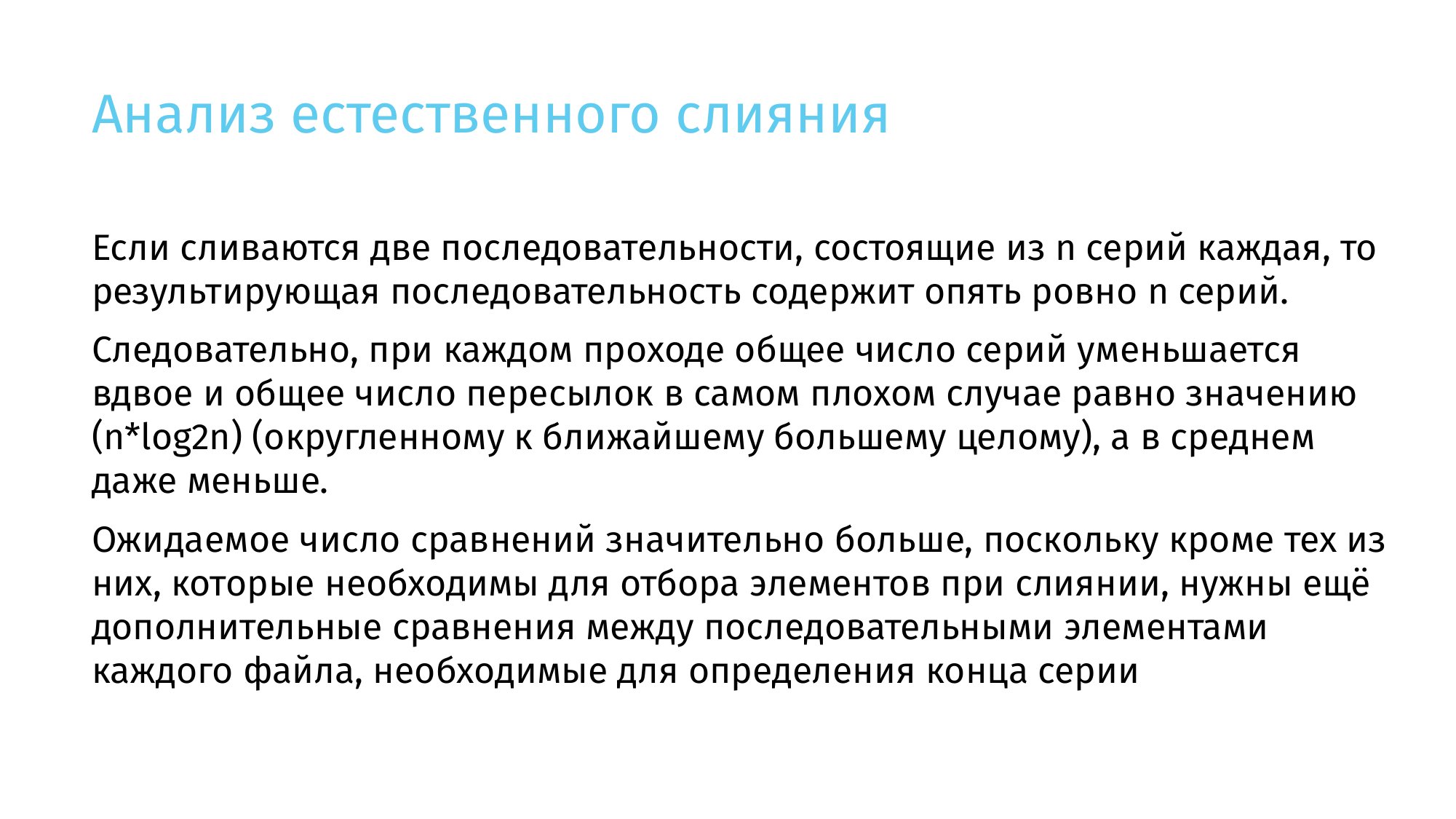

# Анализ естественного слияния
Если сливаются две последовательности, состоящие из n серий каждая, то результирующая последовательность содержит опять ровно n серий.
Следовательно, при каждом проходе общее число серий уменьшается вдвое и общее число пересылок в самом плохом случае равно значению (n*log2n) (округленному к ближайшему большему целому), а в среднем даже меньше.
Ожидаемое число сравнений значительно больше, поскольку кроме тех из них, которые необходимы для отбора элементов при слиянии, нужны ещё дополнительные сравнения между последовательными элементами каждого файла, необходимые для определения конца серии